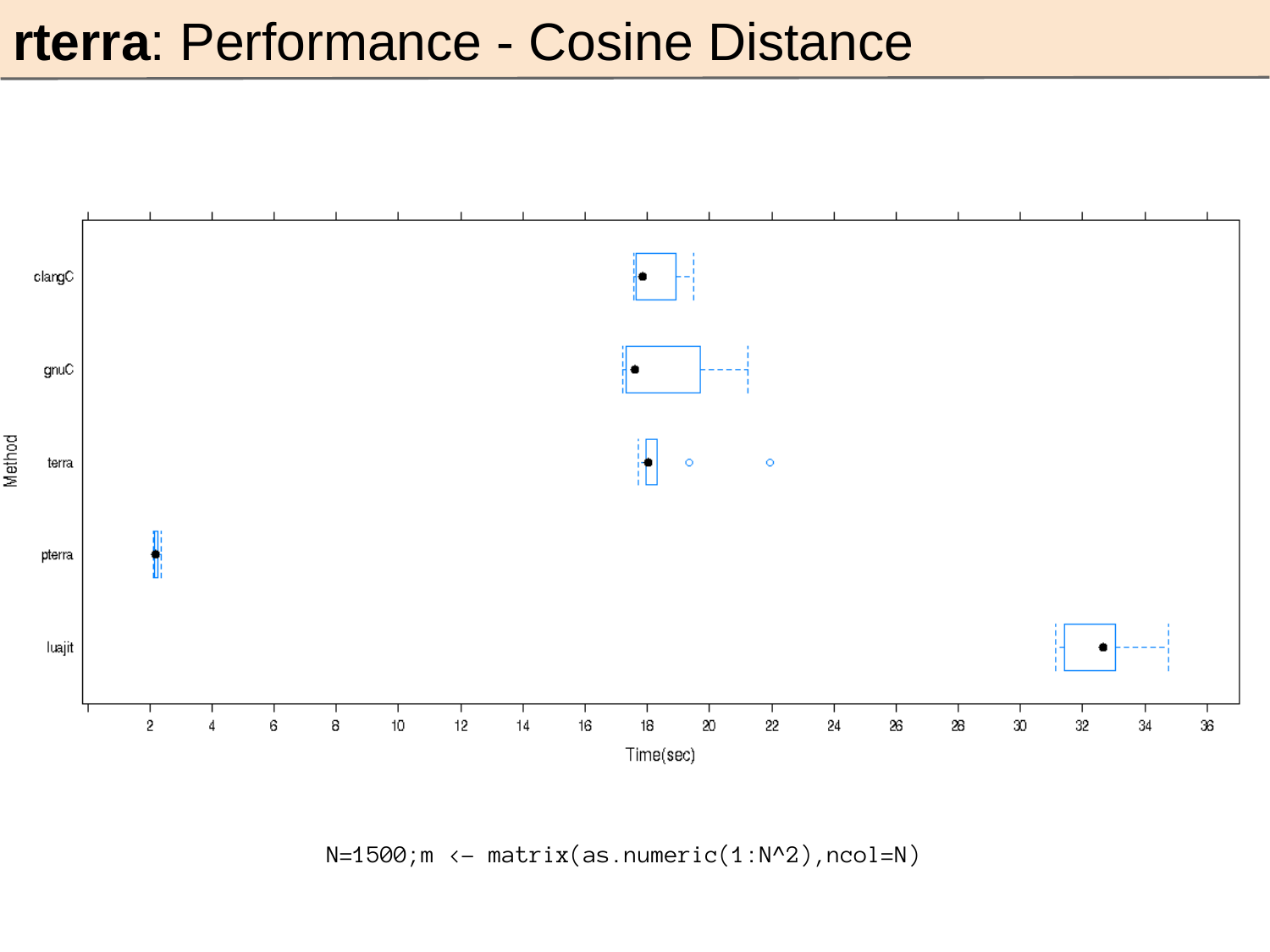

rterra: Performance - Cosine Distance

N=1500;m <- matrix(as.numeric(1:N^2),ncol=N)